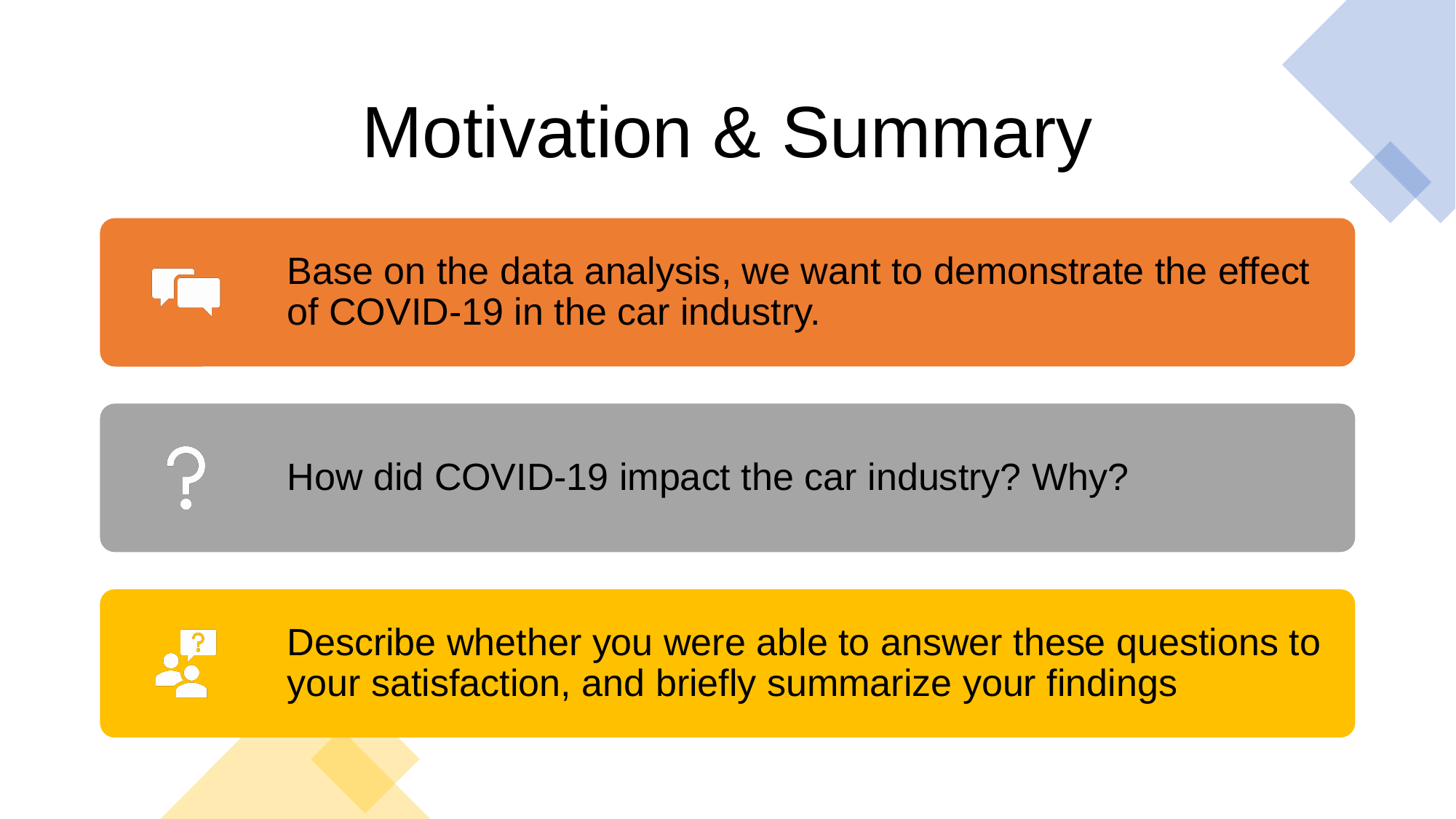

# Motivation & Summary
Base on the data analysis, we want to demonstrate the effect of COVID-19 in the car industry.
How did COVID-19 impact the car industry? Why?
Describe whether you were able to answer these questions to your satisfaction, and briefly summarize your findings